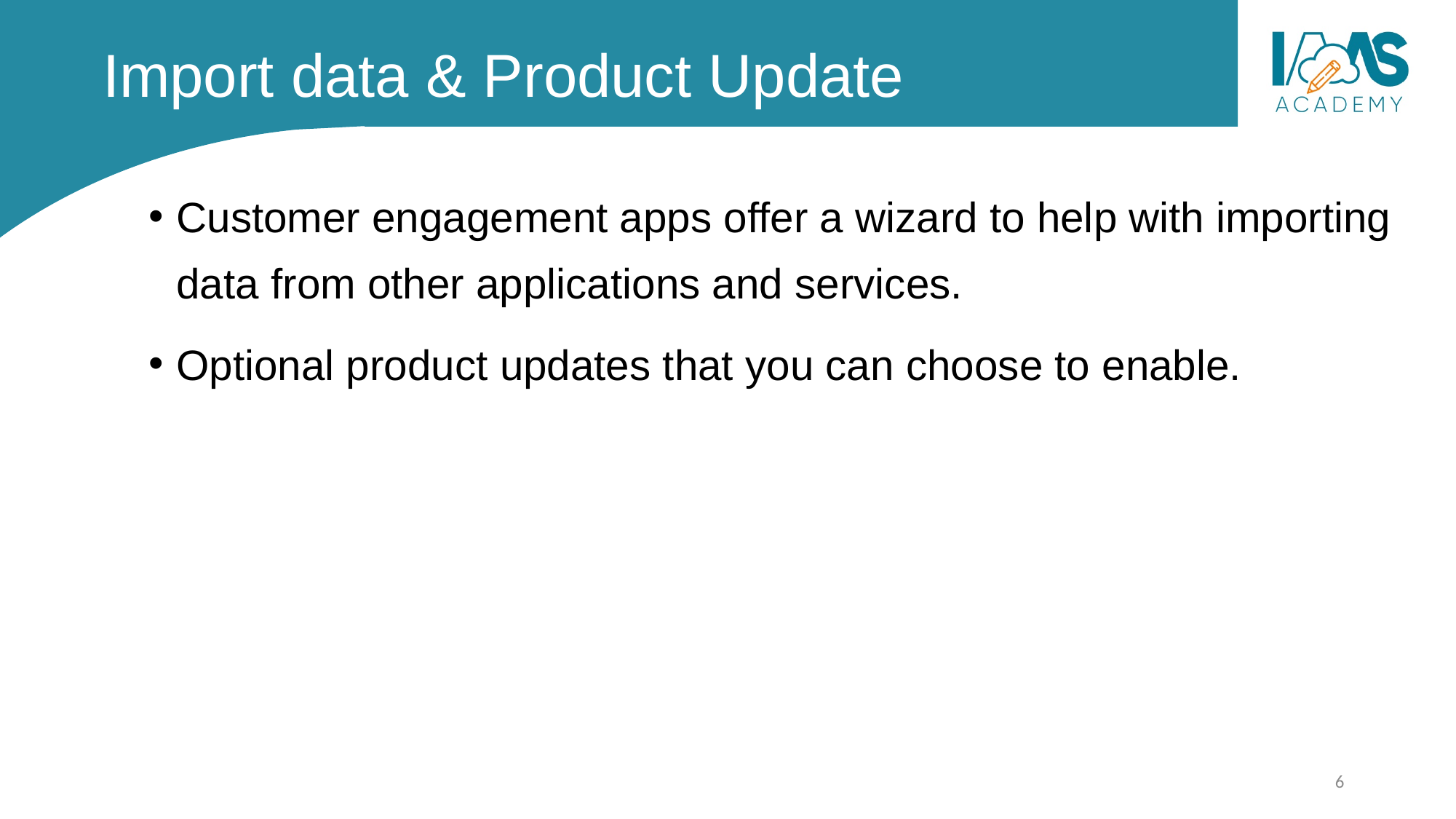

# Import data & Product Update
Customer engagement apps offer a wizard to help with importing data from other applications and services.
Optional product updates that you can choose to enable.
6